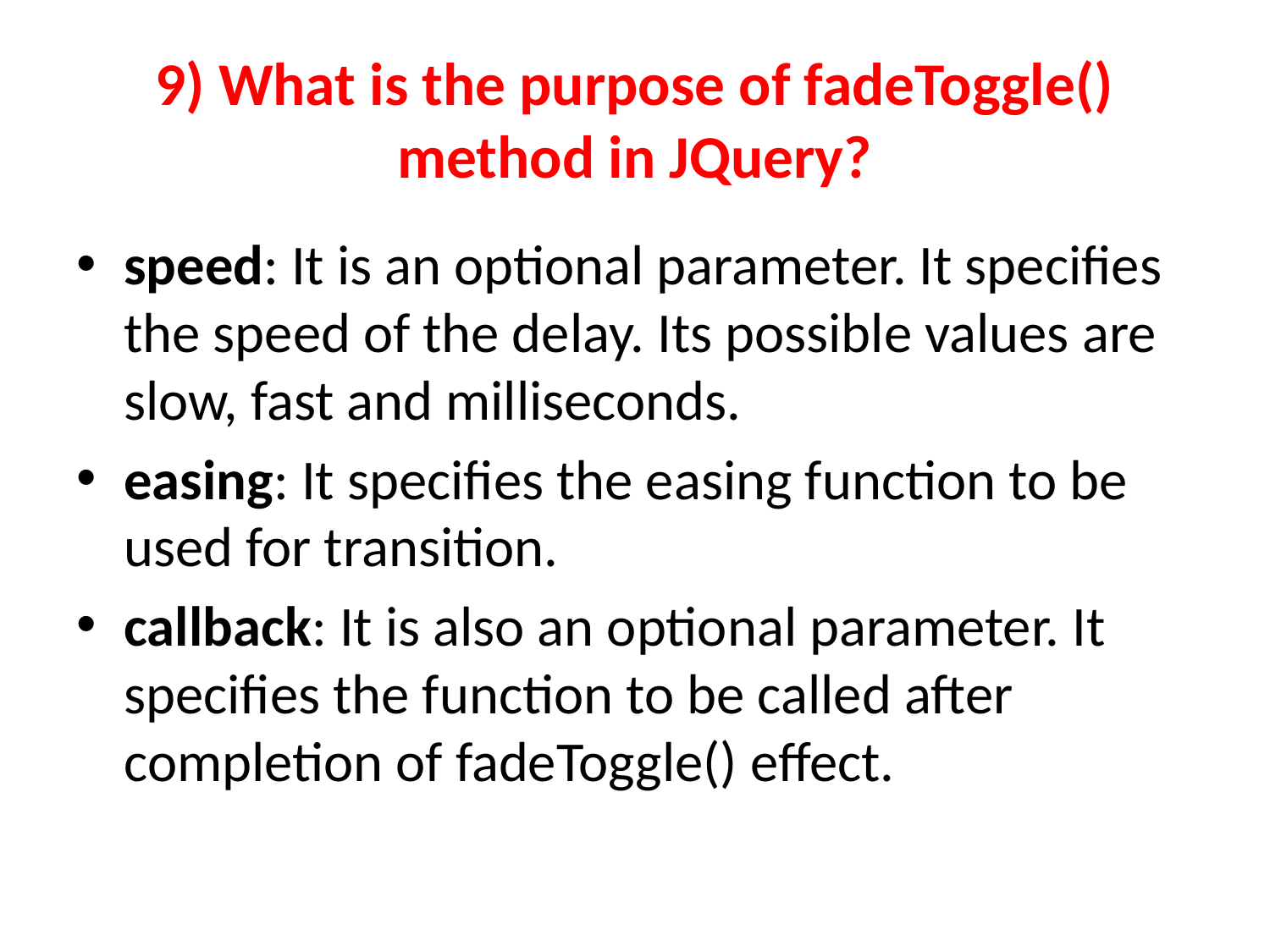

# 9) What is the purpose of fadeToggle() method in JQuery?
speed: It is an optional parameter. It specifies the speed of the delay. Its possible values are slow, fast and milliseconds.
easing: It specifies the easing function to be used for transition.
callback: It is also an optional parameter. It specifies the function to be called after completion of fadeToggle() effect.